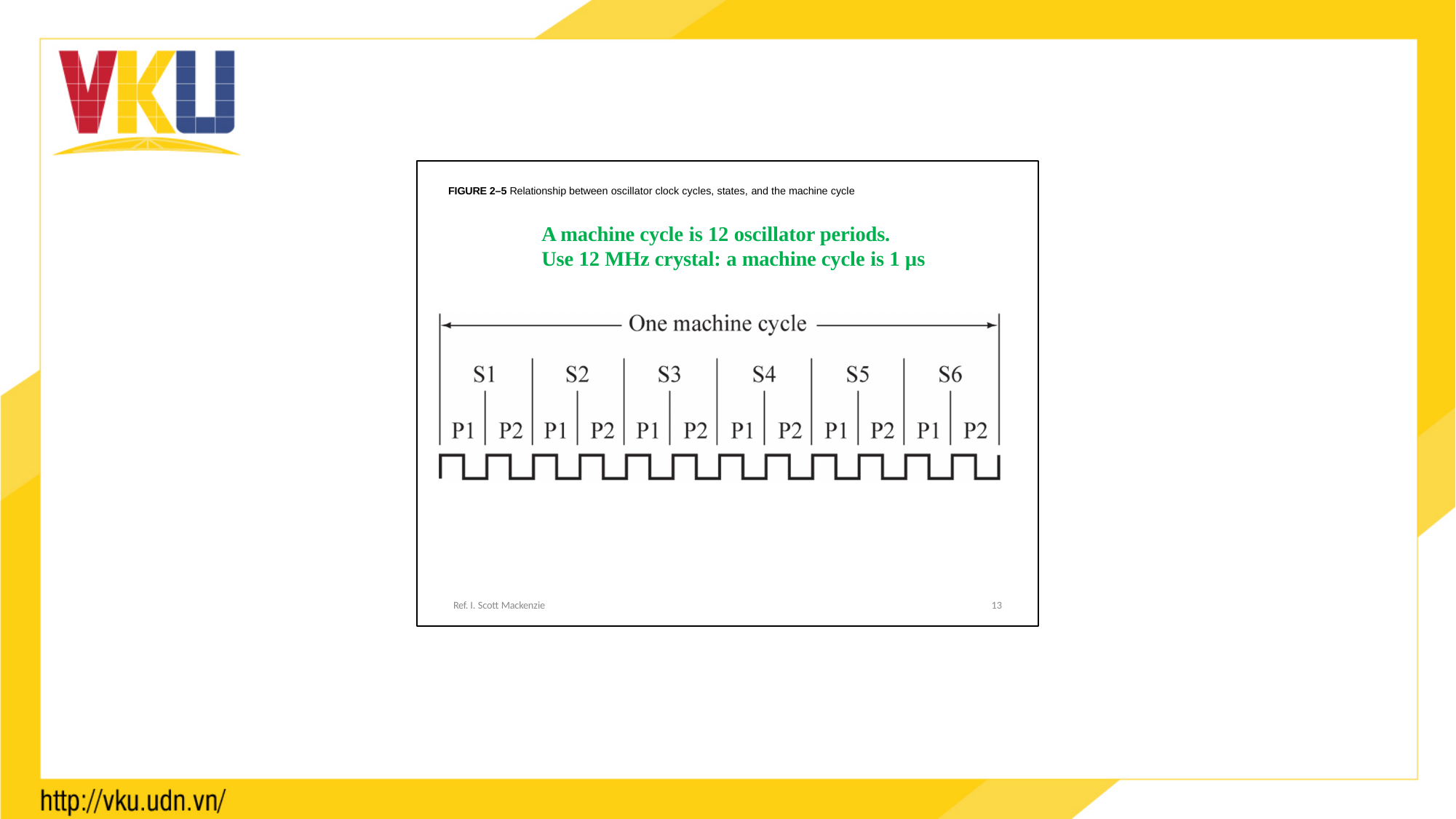

ĐH Bách Khoa - ĐHQG TP.HCM
 - chithong@hcmut.edu.vn

FIGURE 2–5 Relationship between oscillator clock cycles, states, and the machine cycle

A machine cycle is 12 oscillator periods.  Use 12 MHz crystal: a machine cycle is 1 µs

Ref. I. Scott Mackenzie
13

13